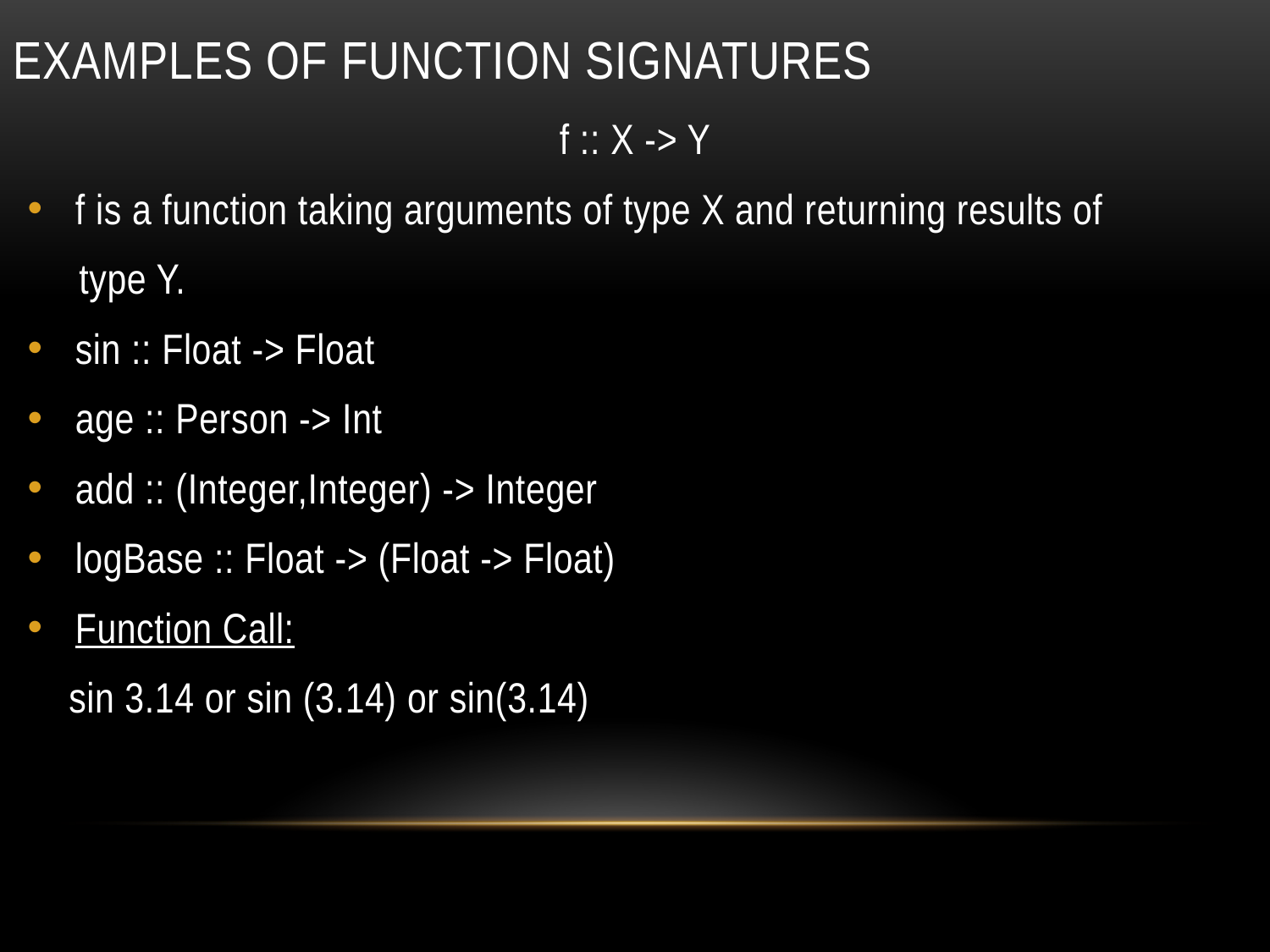

# Examples of function signatures
f :: X -> Y
f is a function taking arguments of type X and returning results of
     type Y.
sin :: Float -> Float
age :: Person -> Int
add :: (Integer,Integer) -> Integer
logBase :: Float -> (Float -> Float)
Function Call:
    sin 3.14 or sin (3.14) or sin(3.14)